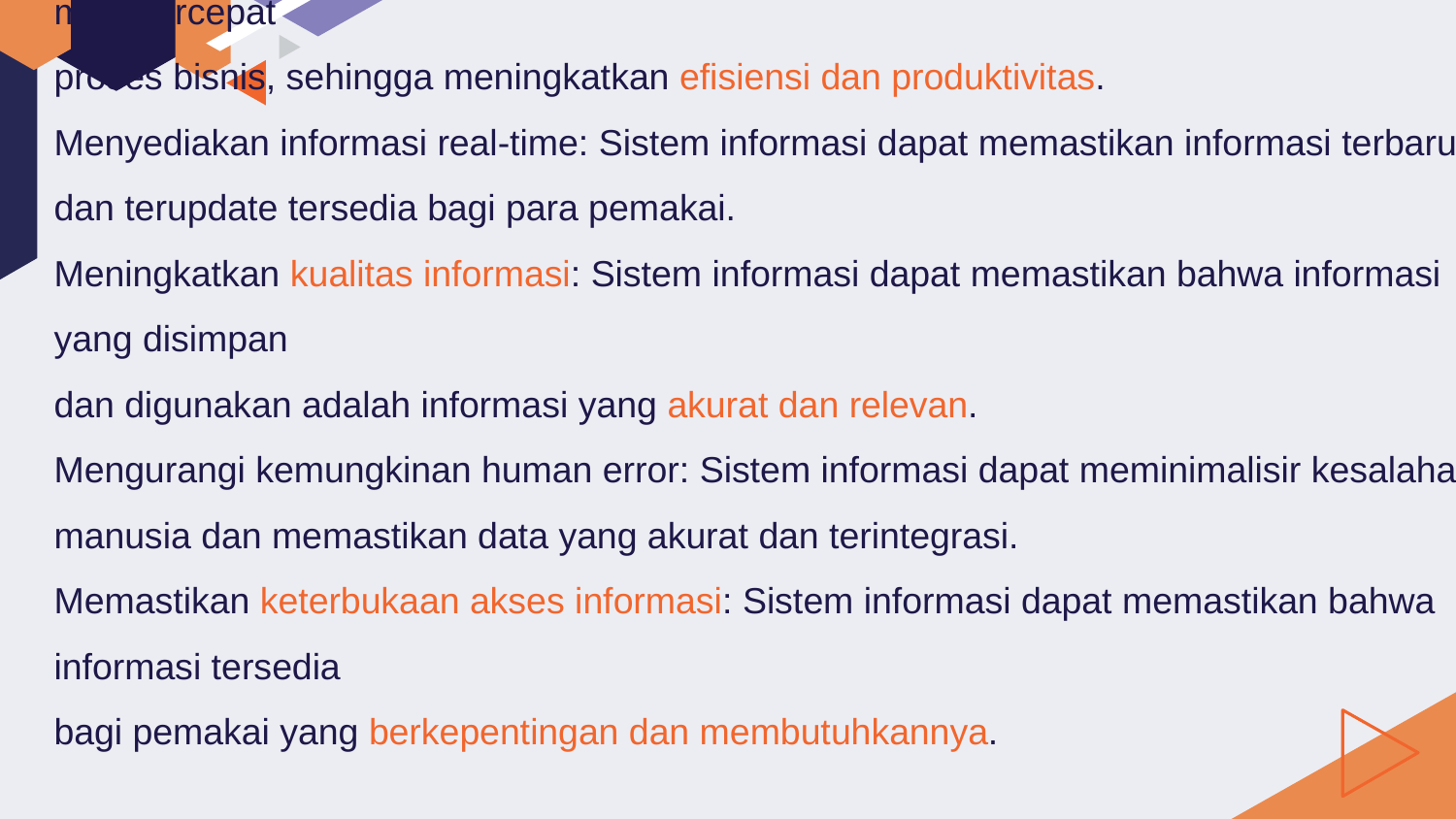

# Meningkatkan efisiensi bisnis: Sistem informasi dapat membantu mempermudah dan mempercepat proses bisnis, sehingga meningkatkan efisiensi dan produktivitas. Menyediakan informasi real-time: Sistem informasi dapat memastikan informasi terbaru dan terupdate tersedia bagi para pemakai. Meningkatkan kualitas informasi: Sistem informasi dapat memastikan bahwa informasi yang disimpan dan digunakan adalah informasi yang akurat dan relevan. Mengurangi kemungkinan human error: Sistem informasi dapat meminimalisir kesalahan manusia dan memastikan data yang akurat dan terintegrasi. Memastikan keterbukaan akses informasi: Sistem informasi dapat memastikan bahwa informasi tersedia bagi pemakai yang berkepentingan dan membutuhkannya.